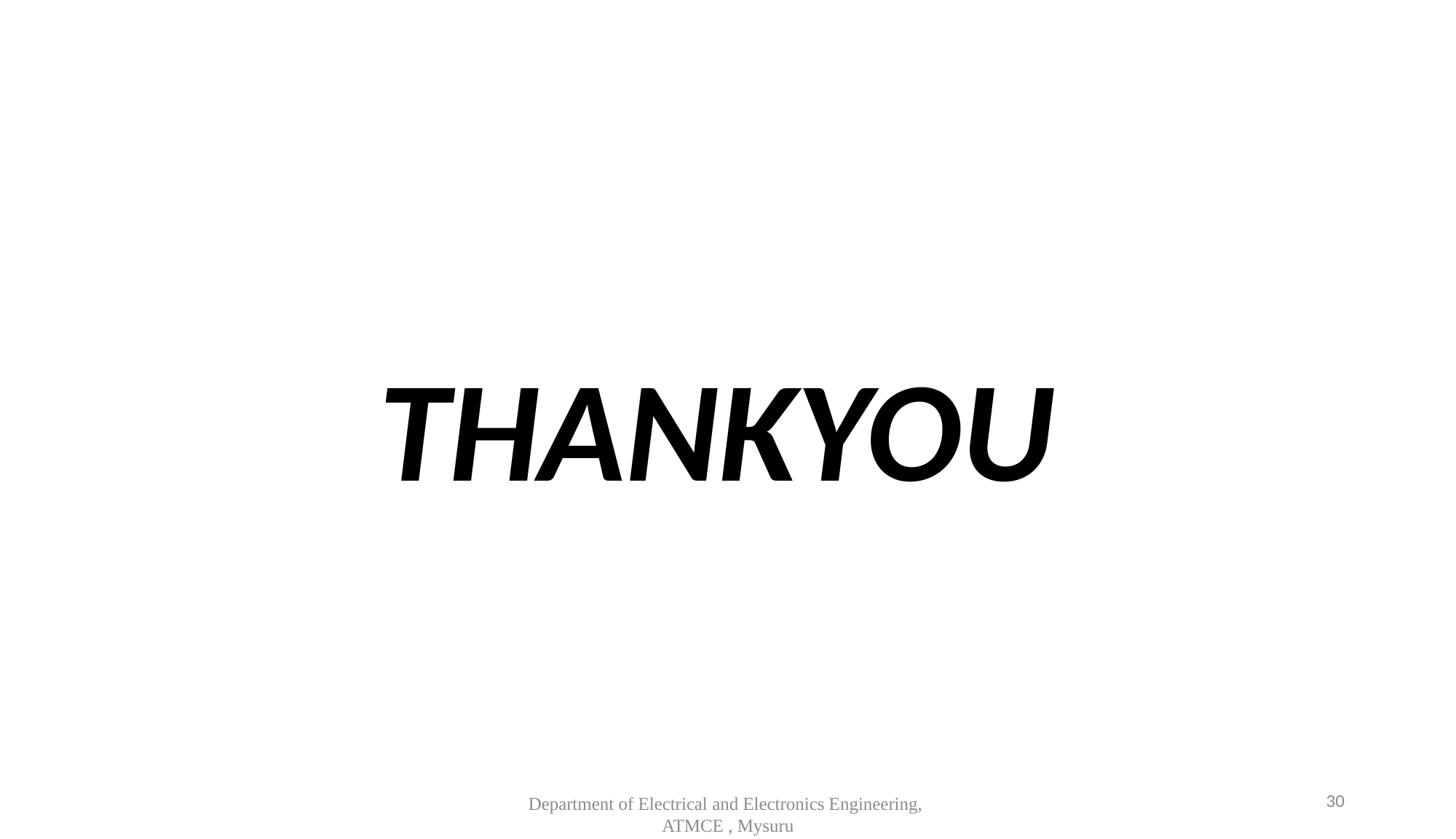

THANKYOU
30
Department of Electrical and Electronics Engineering,
ATMCE , Mysuru